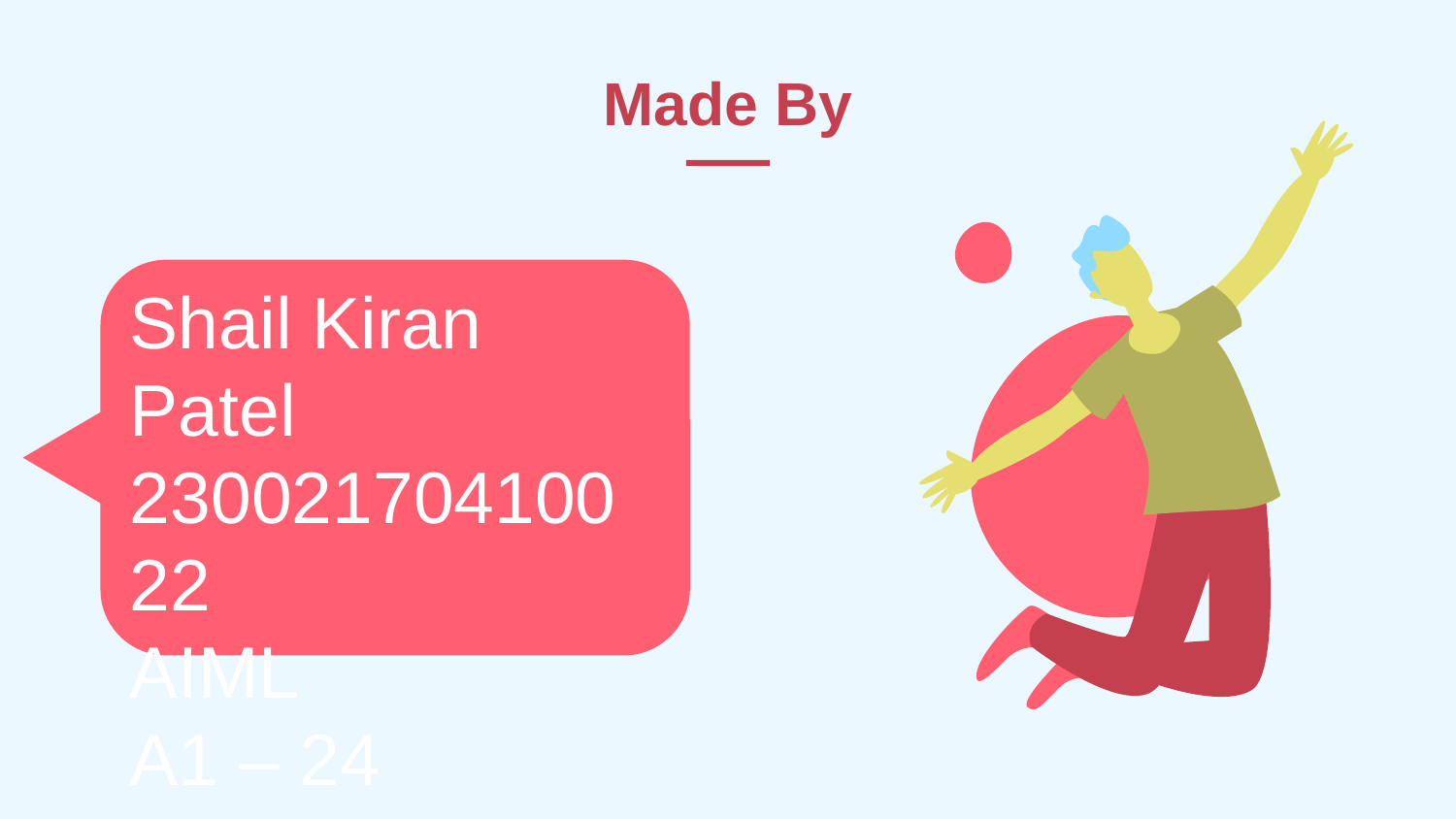

# Made By

Shail Kiran Patel
23002170410022
AIML
A1 – 24